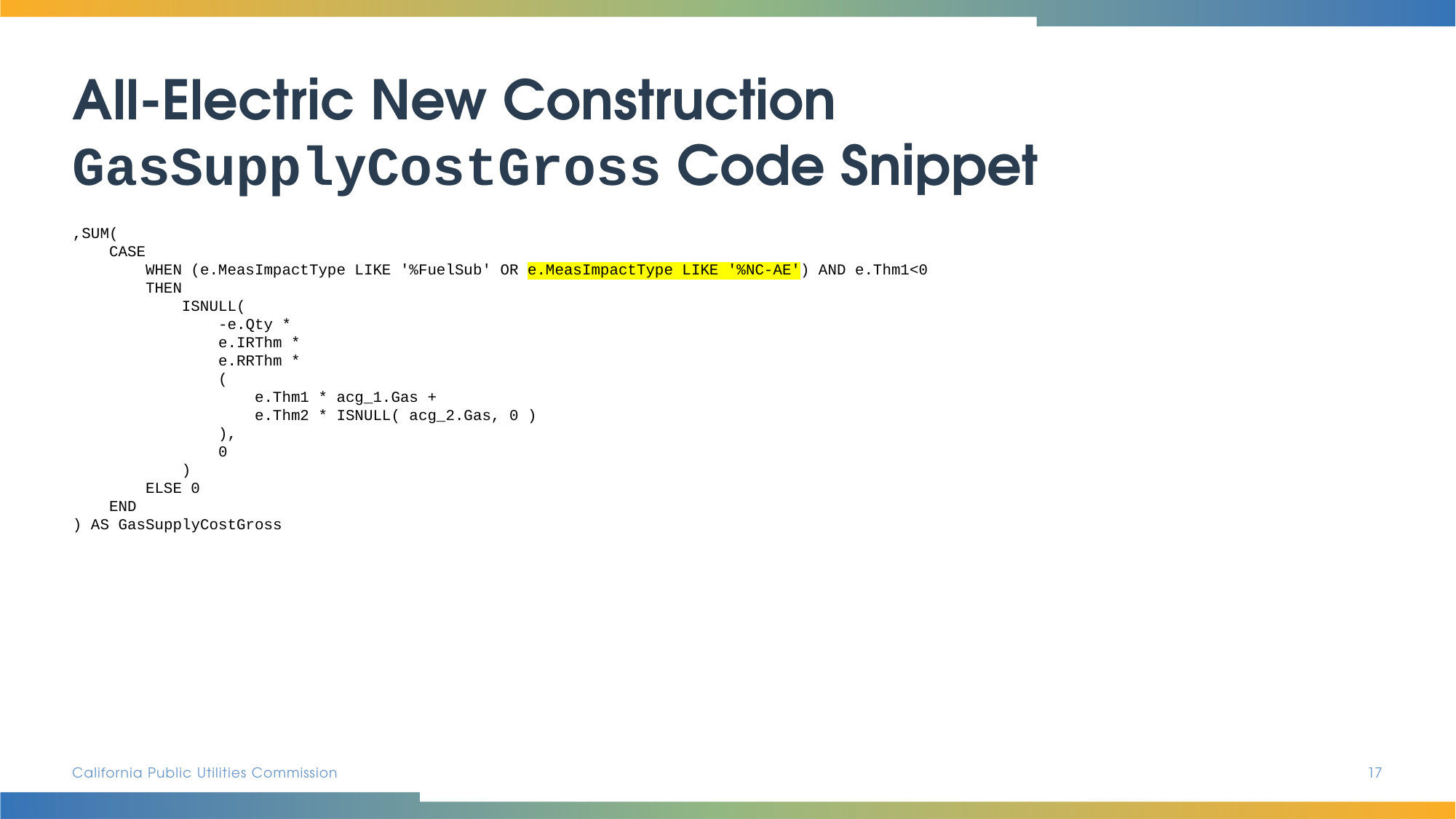

# All-Electric New Construction GasSupplyCostGross Code Snippet
,SUM(
    CASE
        WHEN (e.MeasImpactType LIKE '%FuelSub' OR e.MeasImpactType LIKE '%NC-AE') AND e.Thm1<0
        THEN
            ISNULL(
                -e.Qty *
                e.IRThm *
                e.RRThm *
                (
                    e.Thm1 * acg_1.Gas +
                    e.Thm2 * ISNULL( acg_2.Gas, 0 )
                ),
                0
            )
        ELSE 0
    END
) AS GasSupplyCostGross
17